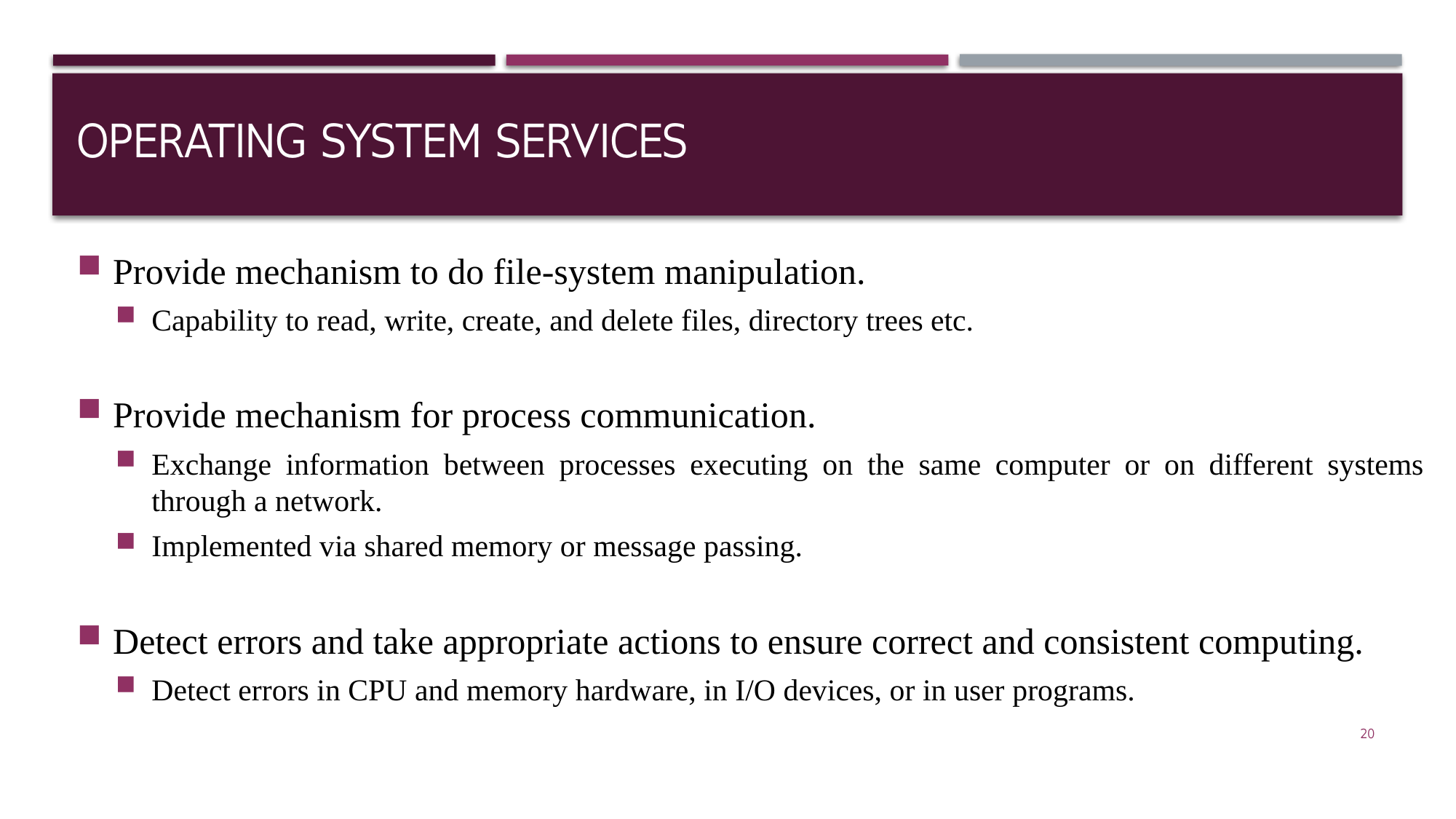

Operating System Services

Provide mechanism to do file-system manipulation.
Capability to read, write, create, and delete files, directory trees etc.

Provide mechanism for process communication.
Exchange information between processes executing on the same computer or on different systems through a network.
Implemented via shared memory or message passing.

Detect errors and take appropriate actions to ensure correct and consistent computing.
Detect errors in CPU and memory hardware, in I/O devices, or in user programs.

20